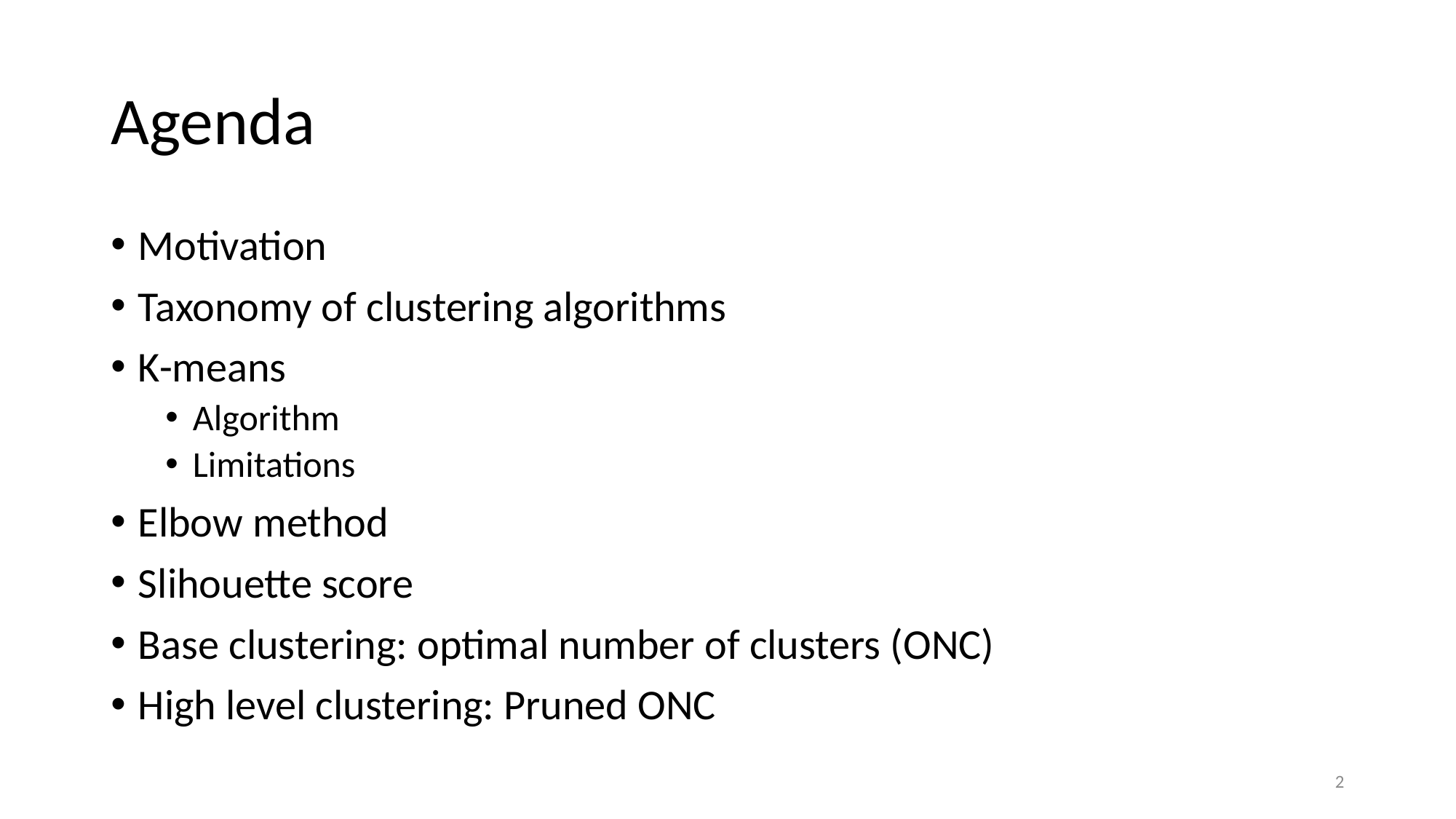

# Agenda
Motivation
Taxonomy of clustering algorithms
K-means
Algorithm
Limitations
Elbow method
Slihouette score
Base clustering: optimal number of clusters (ONC)
High level clustering: Pruned ONC
2